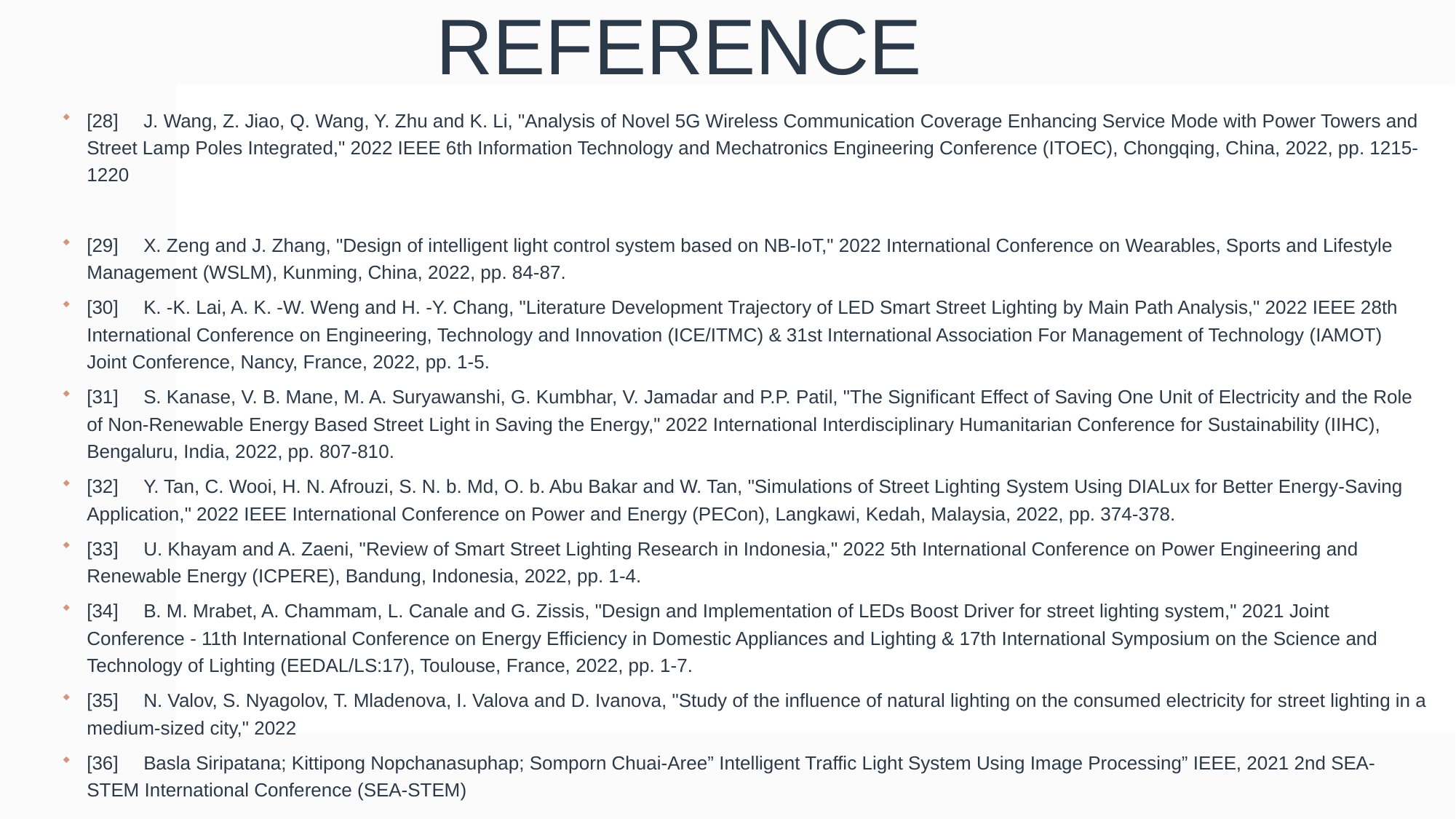

# REFERENCE
[28]	J. Wang, Z. Jiao, Q. Wang, Y. Zhu and K. Li, "Analysis of Novel 5G Wireless Communication Coverage Enhancing Service Mode with Power Towers and Street Lamp Poles Integrated," 2022 IEEE 6th Information Technology and Mechatronics Engineering Conference (ITOEC), Chongqing, China, 2022, pp. 1215-1220

[29]	X. Zeng and J. Zhang, "Design of intelligent light control system based on NB-IoT," 2022 International Conference on Wearables, Sports and Lifestyle Management (WSLM), Kunming, China, 2022, pp. 84-87.
[30]	K. -K. Lai, A. K. -W. Weng and H. -Y. Chang, "Literature Development Trajectory of LED Smart Street Lighting by Main Path Analysis," 2022 IEEE 28th International Conference on Engineering, Technology and Innovation (ICE/ITMC) & 31st International Association For Management of Technology (IAMOT) Joint Conference, Nancy, France, 2022, pp. 1-5.
[31]	S. Kanase, V. B. Mane, M. A. Suryawanshi, G. Kumbhar, V. Jamadar and P.P. Patil, "The Significant Effect of Saving One Unit of Electricity and the Role of Non-Renewable Energy Based Street Light in Saving the Energy," 2022 International Interdisciplinary Humanitarian Conference for Sustainability (IIHC), Bengaluru, India, 2022, pp. 807-810.
[32]	Y. Tan, C. Wooi, H. N. Afrouzi, S. N. b. Md, O. b. Abu Bakar and W. Tan, "Simulations of Street Lighting System Using DIALux for Better Energy-Saving Application," 2022 IEEE International Conference on Power and Energy (PECon), Langkawi, Kedah, Malaysia, 2022, pp. 374-378.
[33]	U. Khayam and A. Zaeni, "Review of Smart Street Lighting Research in Indonesia," 2022 5th International Conference on Power Engineering and Renewable Energy (ICPERE), Bandung, Indonesia, 2022, pp. 1-4.
[34]	B. M. Mrabet, A. Chammam, L. Canale and G. Zissis, "Design and Implementation of LEDs Boost Driver for street lighting system," 2021 Joint Conference - 11th International Conference on Energy Efficiency in Domestic Appliances and Lighting & 17th International Symposium on the Science and Technology of Lighting (EEDAL/LS:17), Toulouse, France, 2022, pp. 1-7.
[35]	N. Valov, S. Nyagolov, T. Mladenova, I. Valova and D. Ivanova, "Study of the influence of natural lighting on the consumed electricity for street lighting in a medium-sized city," 2022
[36]	Basla Siripatana; Kittipong Nopchanasuphap; Somporn Chuai-Aree” Intelligent Traffic Light System Using Image Processing” IEEE, 2021 2nd SEA-STEM International Conference (SEA-STEM)